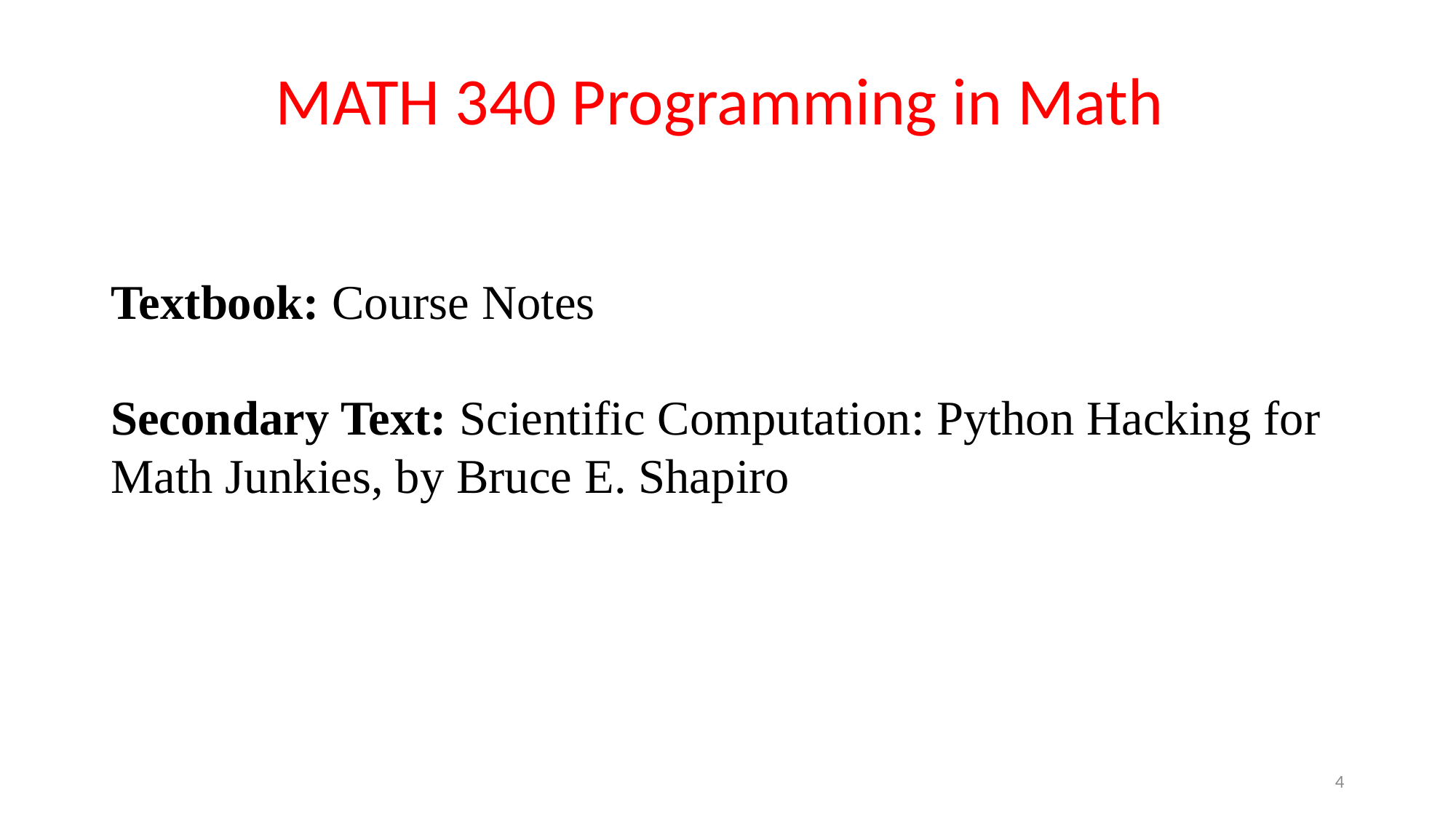

# MATH 340 Programming in Math

Textbook: Course Notes

Secondary Text: Scientific Computation: Python Hacking for Math Junkies, by Bruce E. Shapiro
4